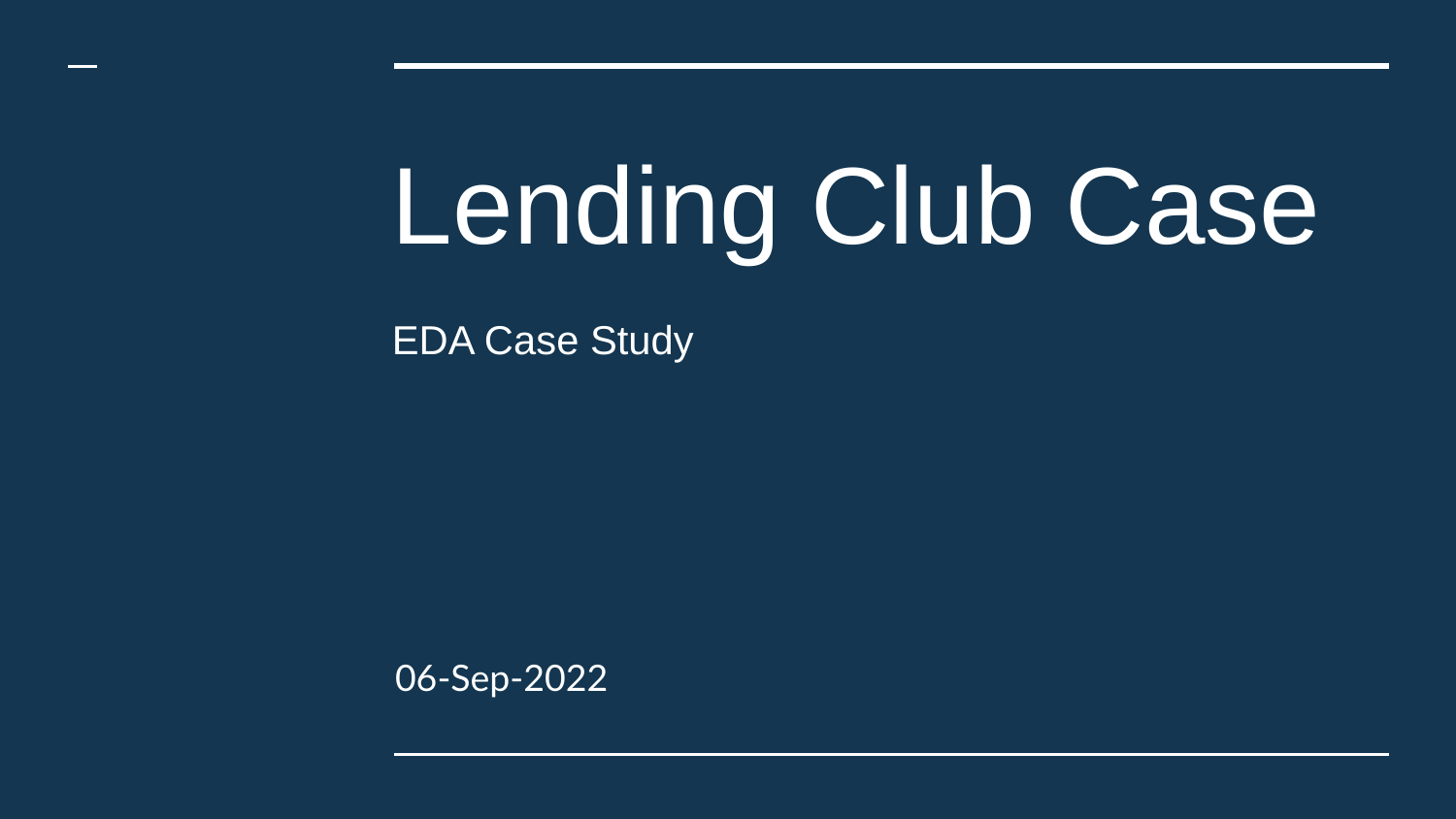

# Lending Club Case
EDA Case Study
06-Sep-2022